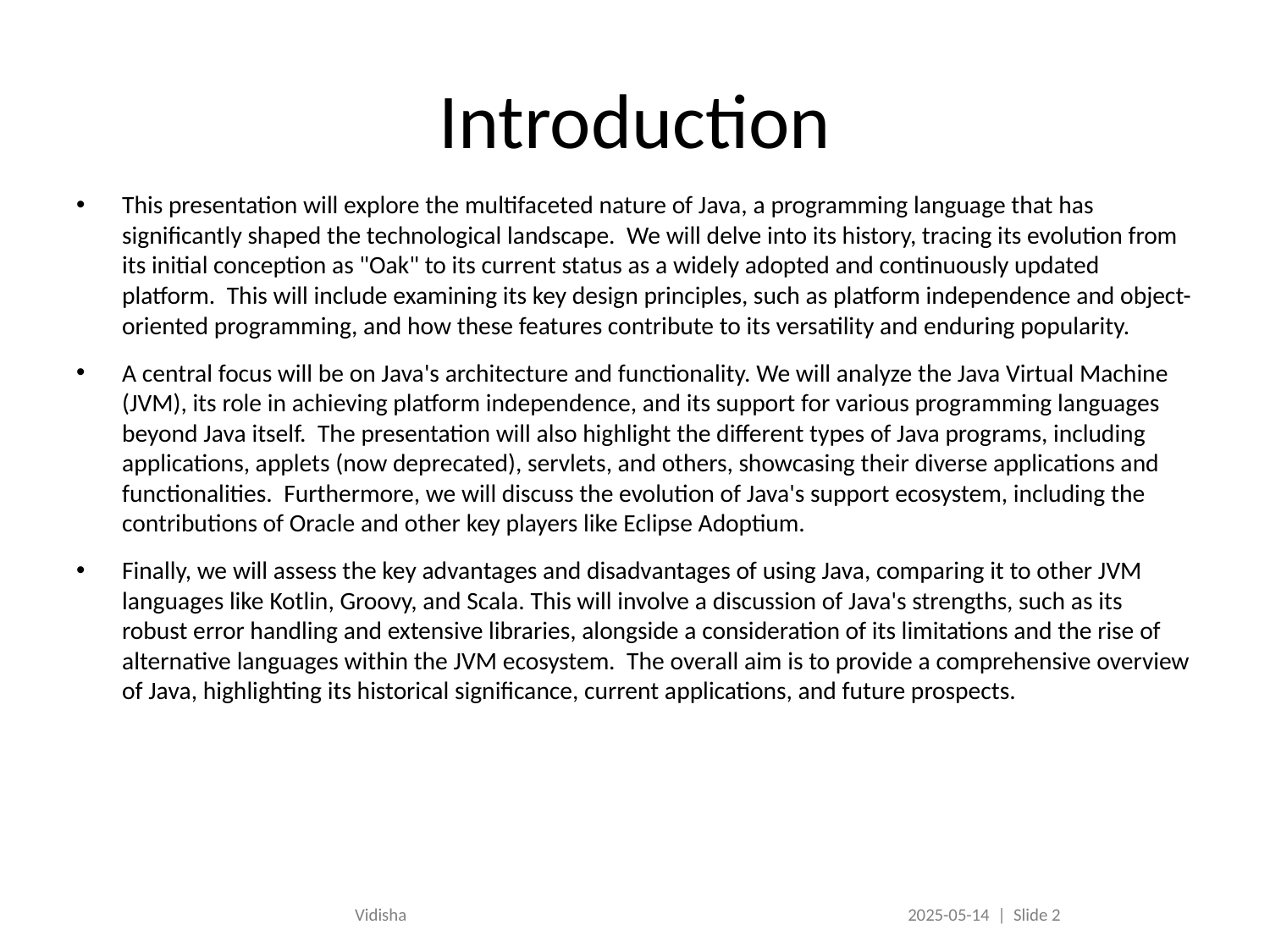

# Introduction

This presentation will explore the multifaceted nature of Java, a programming language that has significantly shaped the technological landscape.  We will delve into its history, tracing its evolution from its initial conception as "Oak" to its current status as a widely adopted and continuously updated platform.  This will include examining its key design principles, such as platform independence and object-oriented programming, and how these features contribute to its versatility and enduring popularity.
A central focus will be on Java's architecture and functionality. We will analyze the Java Virtual Machine (JVM), its role in achieving platform independence, and its support for various programming languages beyond Java itself.  The presentation will also highlight the different types of Java programs, including applications, applets (now deprecated), servlets, and others, showcasing their diverse applications and functionalities.  Furthermore, we will discuss the evolution of Java's support ecosystem, including the contributions of Oracle and other key players like Eclipse Adoptium.
Finally, we will assess the key advantages and disadvantages of using Java, comparing it to other JVM languages like Kotlin, Groovy, and Scala. This will involve a discussion of Java's strengths, such as its robust error handling and extensive libraries, alongside a consideration of its limitations and the rise of alternative languages within the JVM ecosystem.  The overall aim is to provide a comprehensive overview of Java, highlighting its historical significance, current applications, and future prospects.
Vidisha
2025-05-14  |  Slide 2